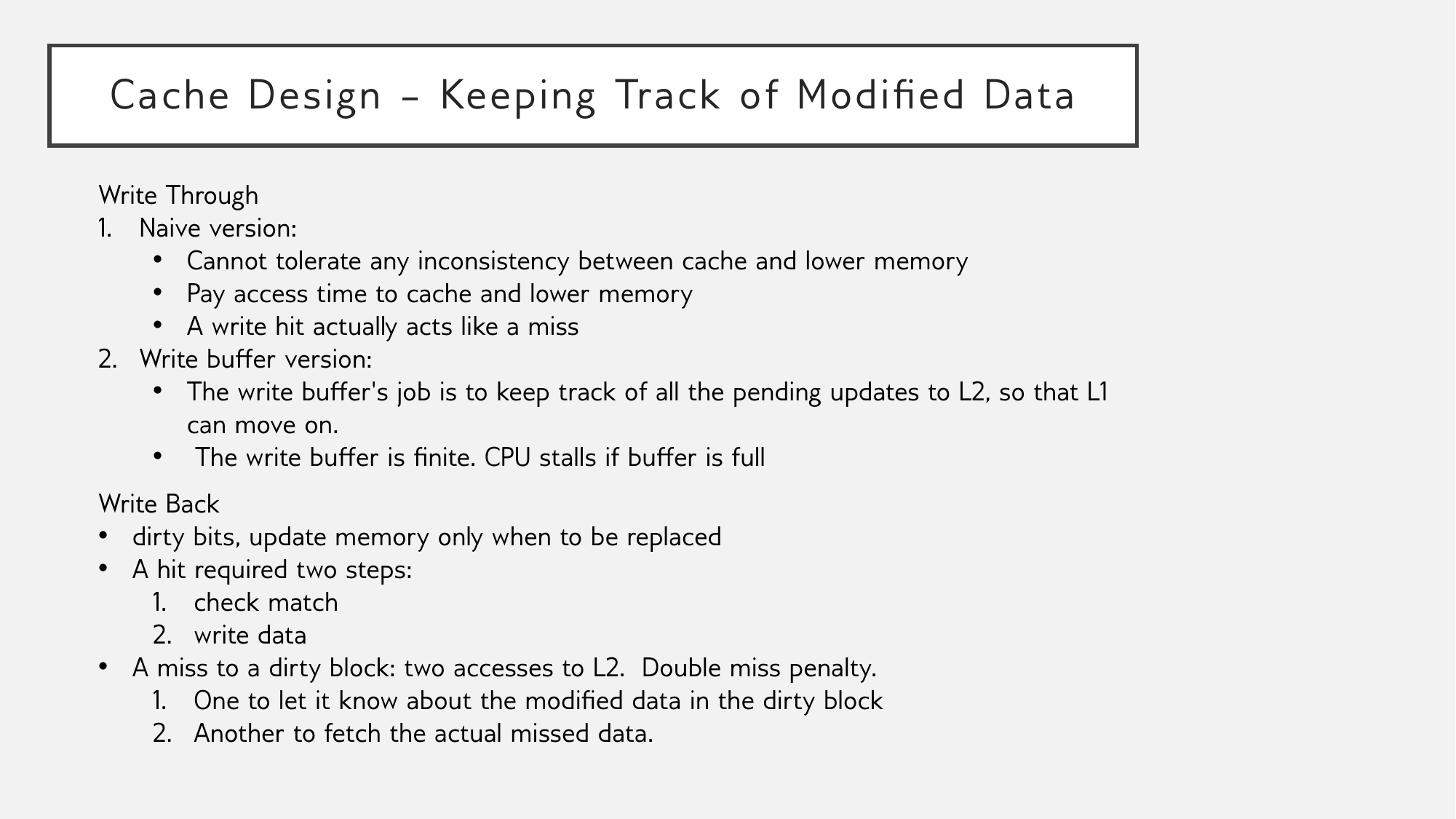

# Cache Design – Keeping Track of Modified Data
Write Through
Naive version:
Cannot tolerate any inconsistency between cache and lower memory
Pay access time to cache and lower memory
A write hit actually acts like a miss
Write buffer version:
The write buffer's job is to keep track of all the pending updates to L2, so that L1 can move on.
 The write buffer is finite. CPU stalls if buffer is full
Write Back
dirty bits, update memory only when to be replaced
A hit required two steps:
check match
write data
A miss to a dirty block: two accesses to L2.  Double miss penalty.
One to let it know about the modified data in the dirty block
Another to fetch the actual missed data.